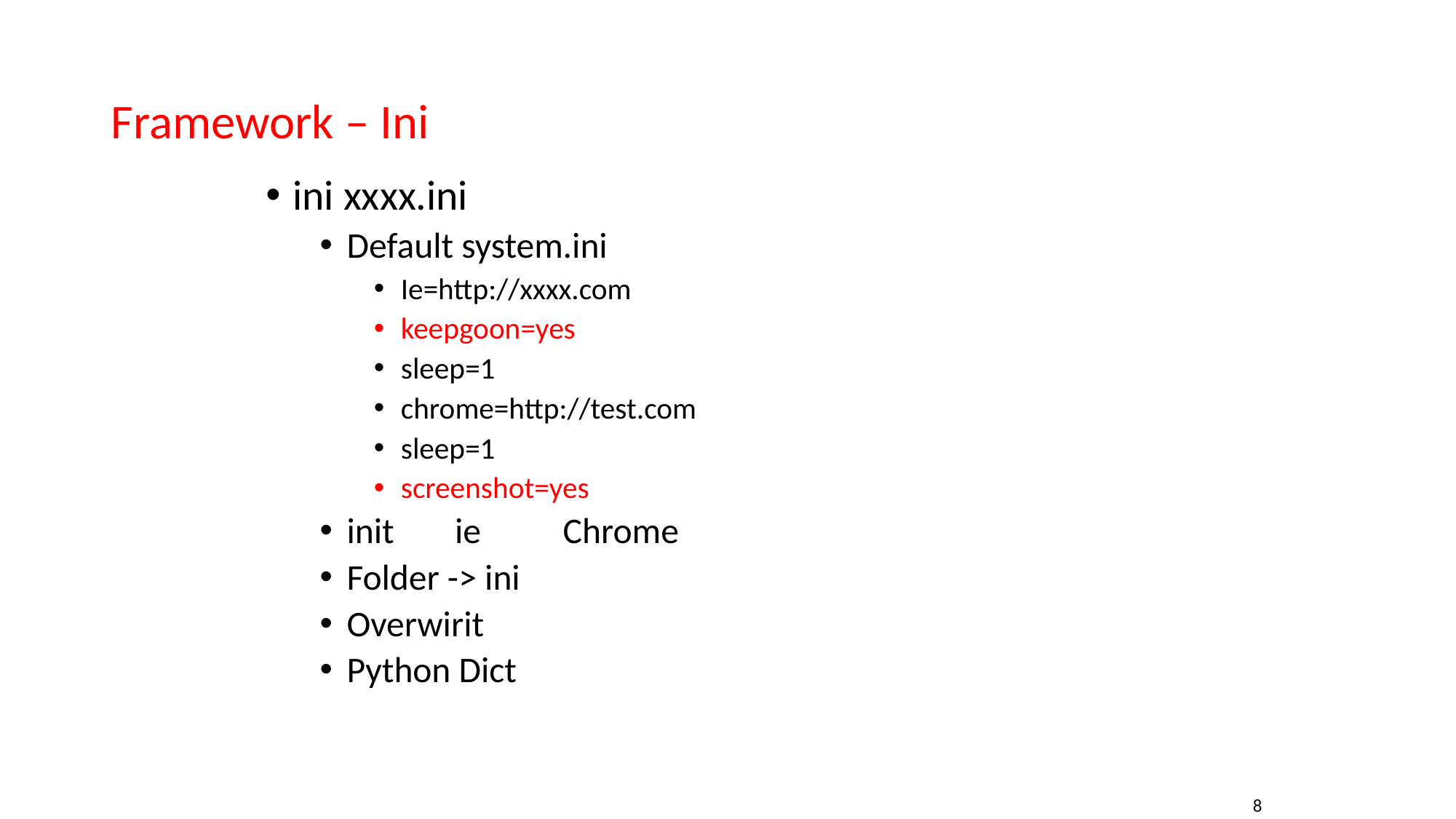

# Framework – Ini
ini xxxx.ini
Default system.ini
Ie=http://xxxx.com
keepgoon=yes
sleep=1
chrome=http://test.com
sleep=1
screenshot=yes
init			ie							Chrome
Folder -> ini
Overwirit
Python Dict
8